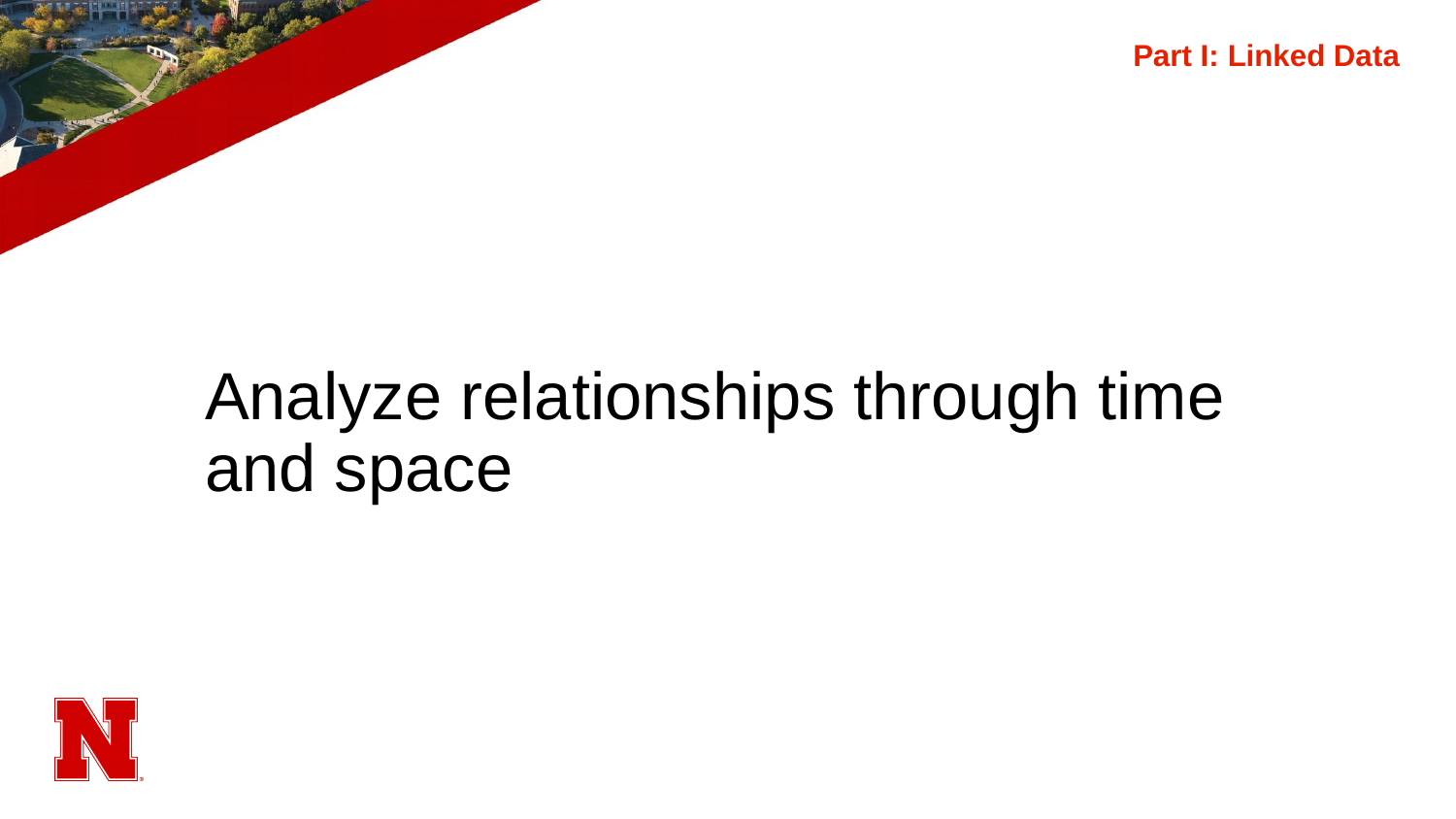

# Part I: Linked Data

Analyze relationships through time and space